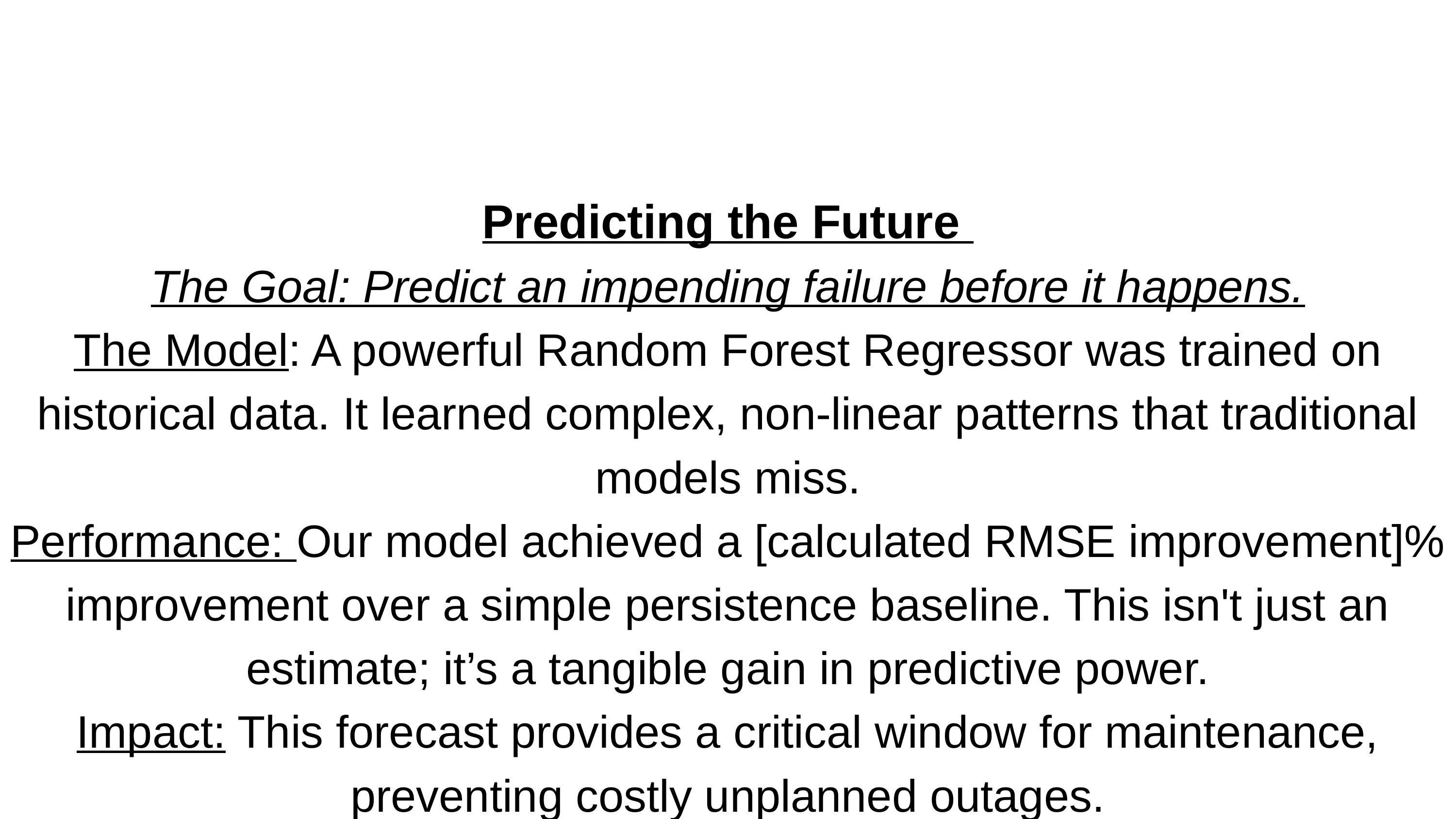

Predicting the Future
The Goal: Predict an impending failure before it happens.
The Model: A powerful Random Forest Regressor was trained on historical data. It learned complex, non-linear patterns that traditional models miss.
Performance: Our model achieved a [calculated RMSE improvement]% improvement over a simple persistence baseline. This isn't just an estimate; it’s a tangible gain in predictive power.
Impact: This forecast provides a critical window for maintenance, preventing costly unplanned outages.